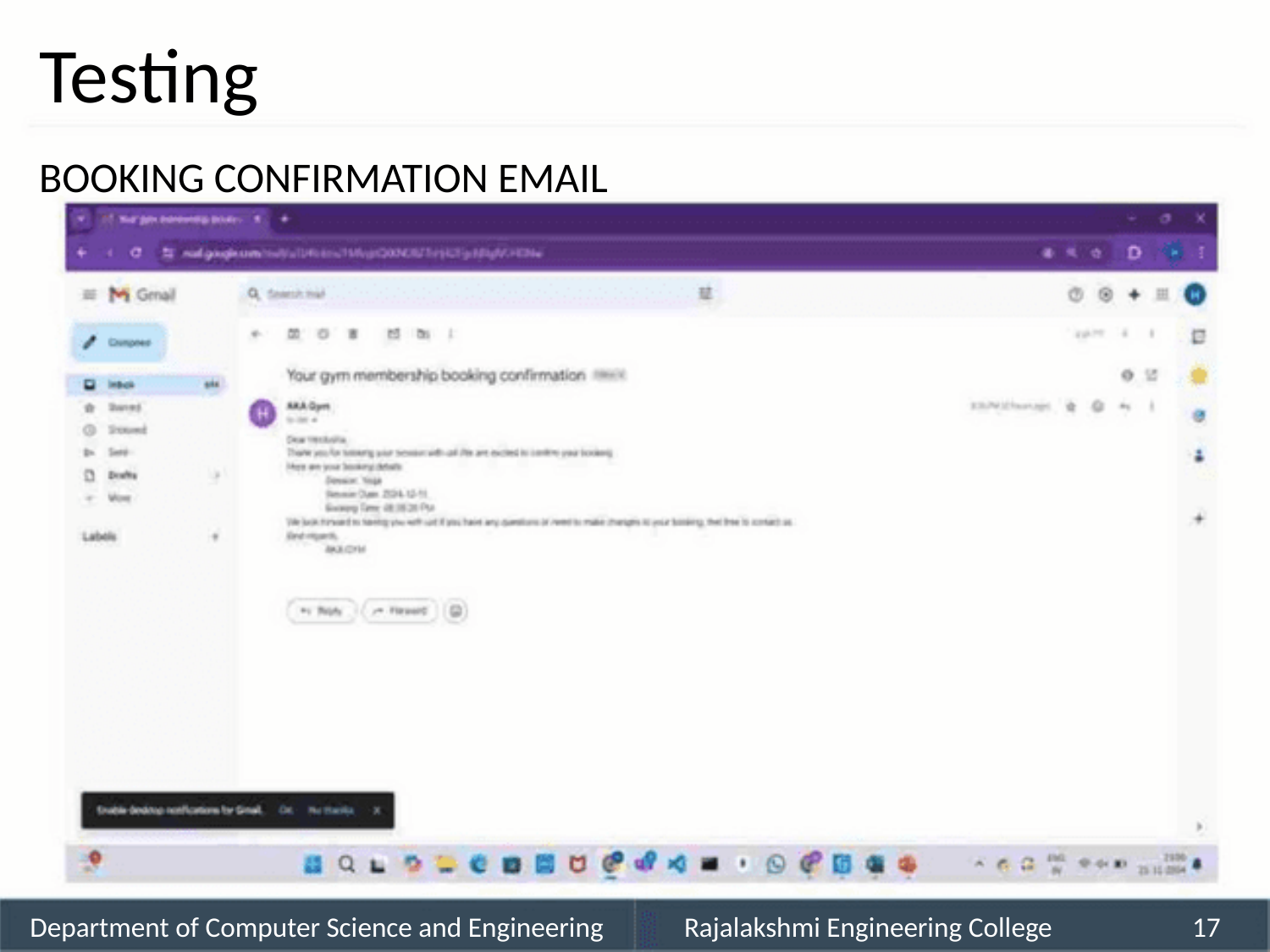

Testing
BOOKING CONFIRMATION EMAIL
Department of Computer Science and Engineering
Rajalakshmi Engineering College
17